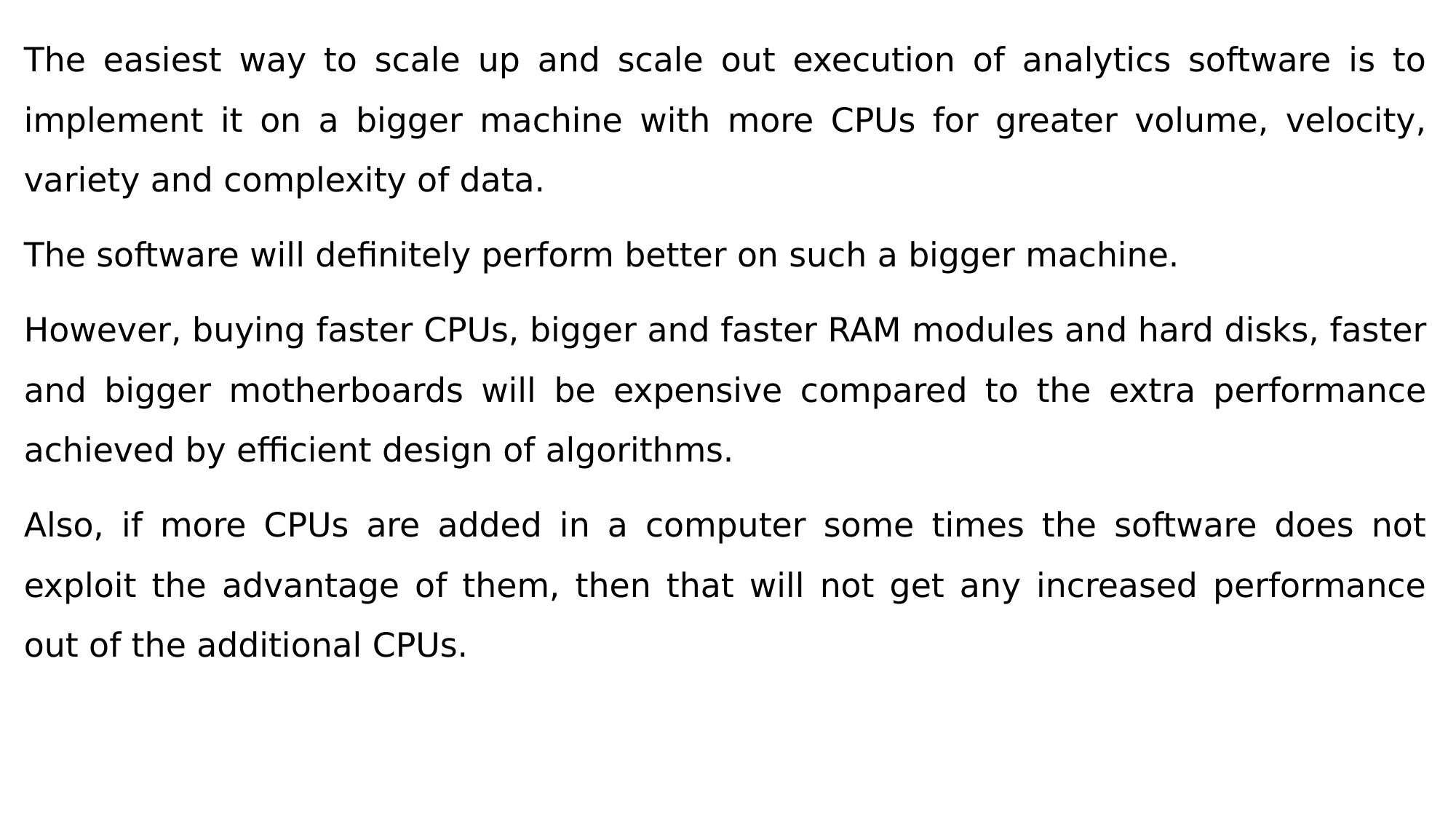

The easiest way to scale up and scale out execution of analytics software is to implement it on a bigger machine with more CPUs for greater volume, velocity, variety and complexity of data.
The software will definitely perform better on such a bigger machine.
However, buying faster CPUs, bigger and faster RAM modules and hard disks, faster and bigger motherboards will be expensive compared to the extra performance achieved by efficient design of algorithms.
Also, if more CPUs are added in a computer some times the software does not exploit the advantage of them, then that will not get any increased performance out of the additional CPUs.